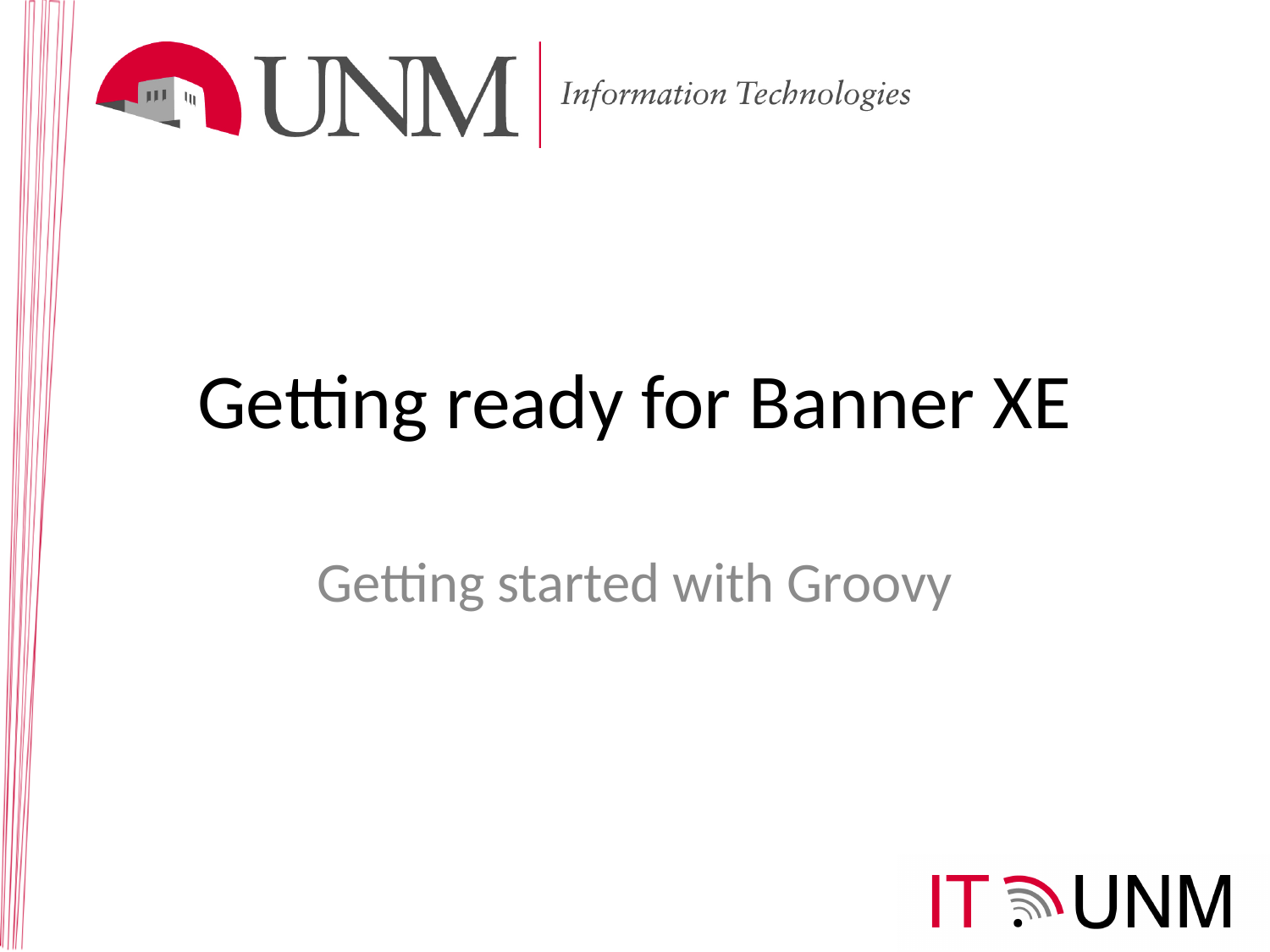

# Getting ready for Banner XE
Getting started with Groovy